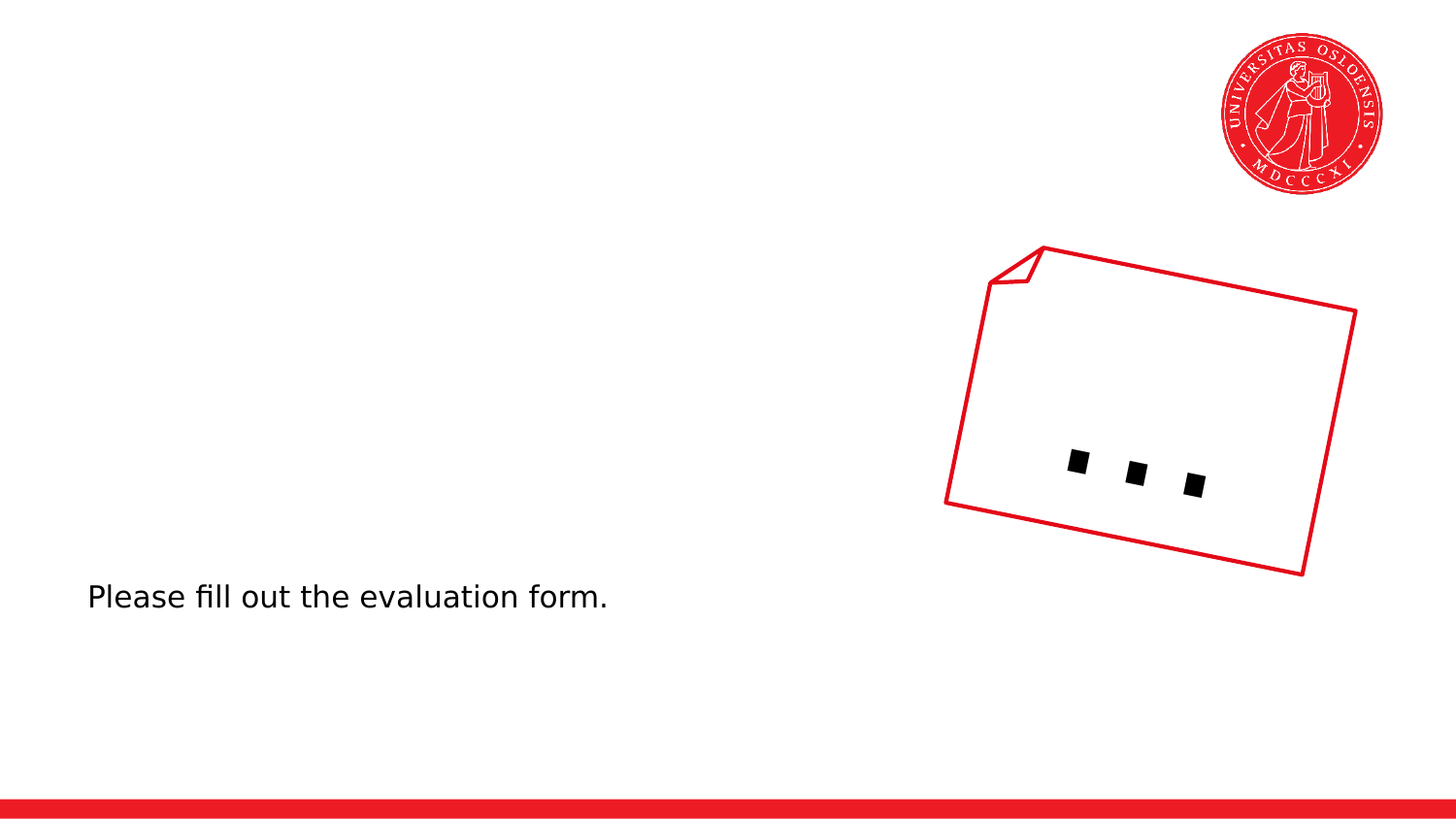

…

Please fill out the evaluation form.